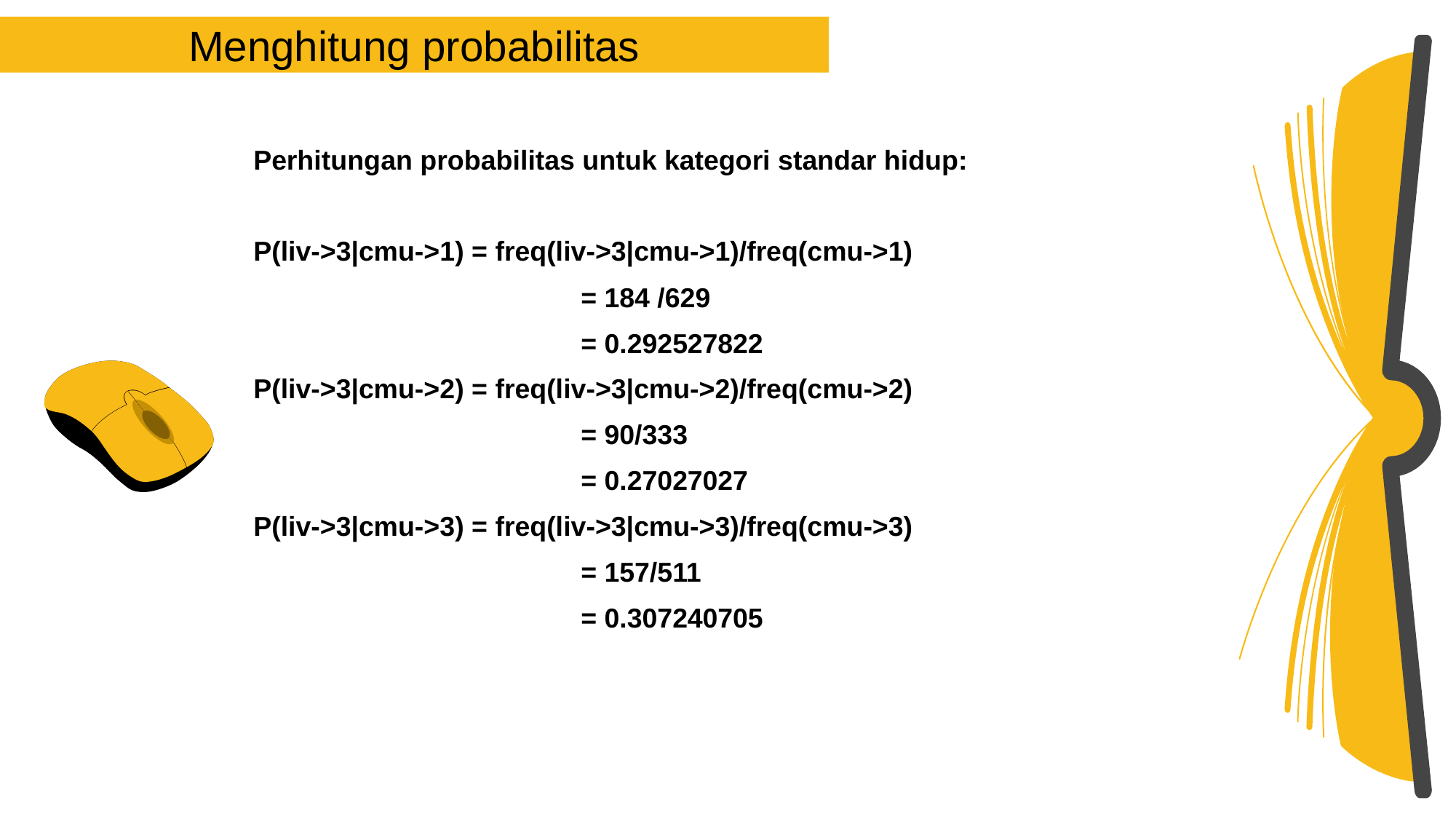

Menghitung probabilitas
| Perhitungan probabilitas untuk kategori standar hidup: P(liv->3|cmu->1) = freq(liv->3|cmu->1)/freq(cmu->1) = 184 /629 = 0.292527822 P(liv->3|cmu->2) = freq(liv->3|cmu->2)/freq(cmu->2) = 90/333 = 0.27027027 P(liv->3|cmu->3) = freq(liv->3|cmu->3)/freq(cmu->3) = 157/511 = 0.307240705 |
| --- |